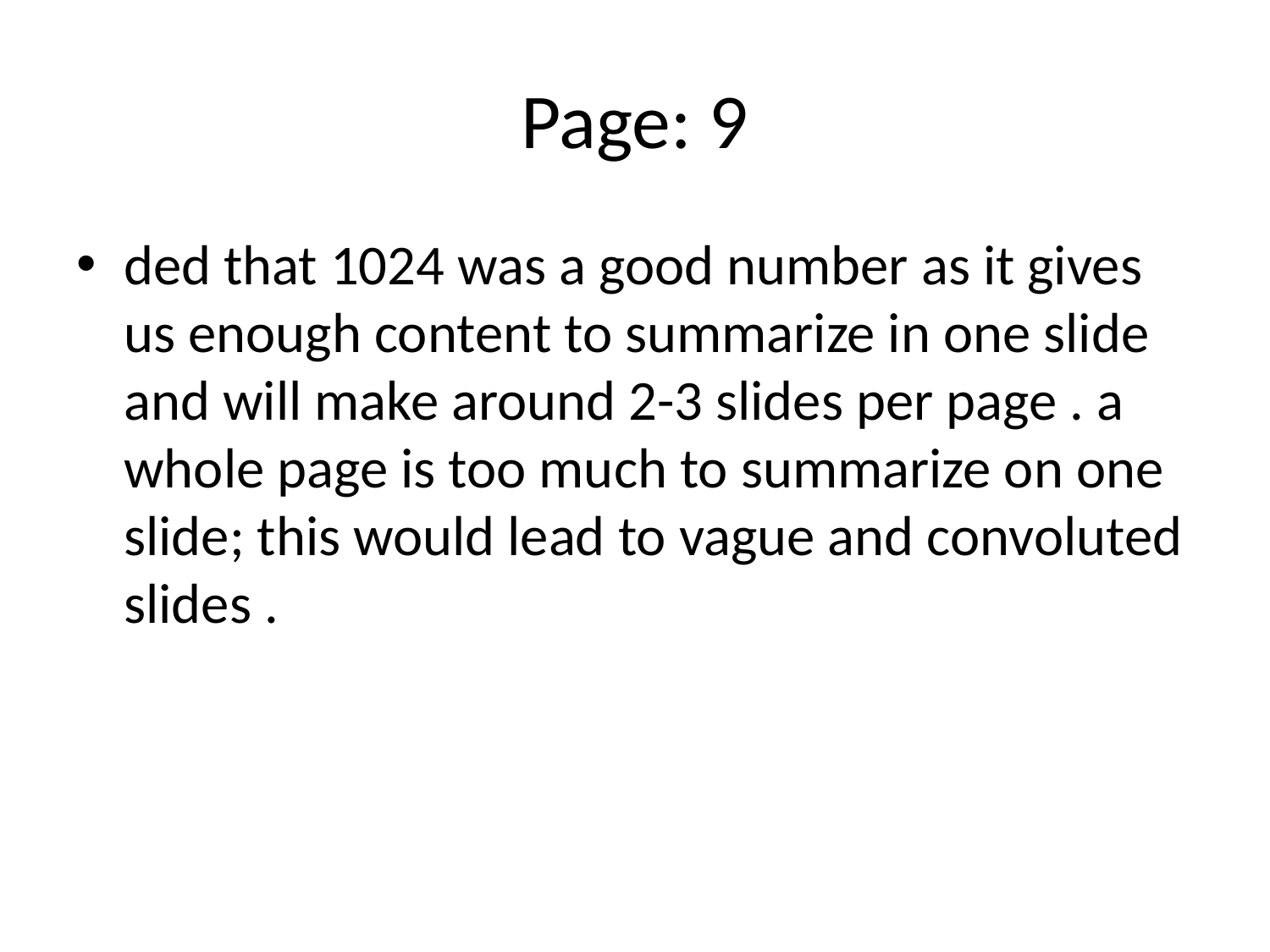

# Page: 9
ded that 1024 was a good number as it gives us enough content to summarize in one slide and will make around 2-3 slides per page . a whole page is too much to summarize on one slide; this would lead to vague and convoluted slides .